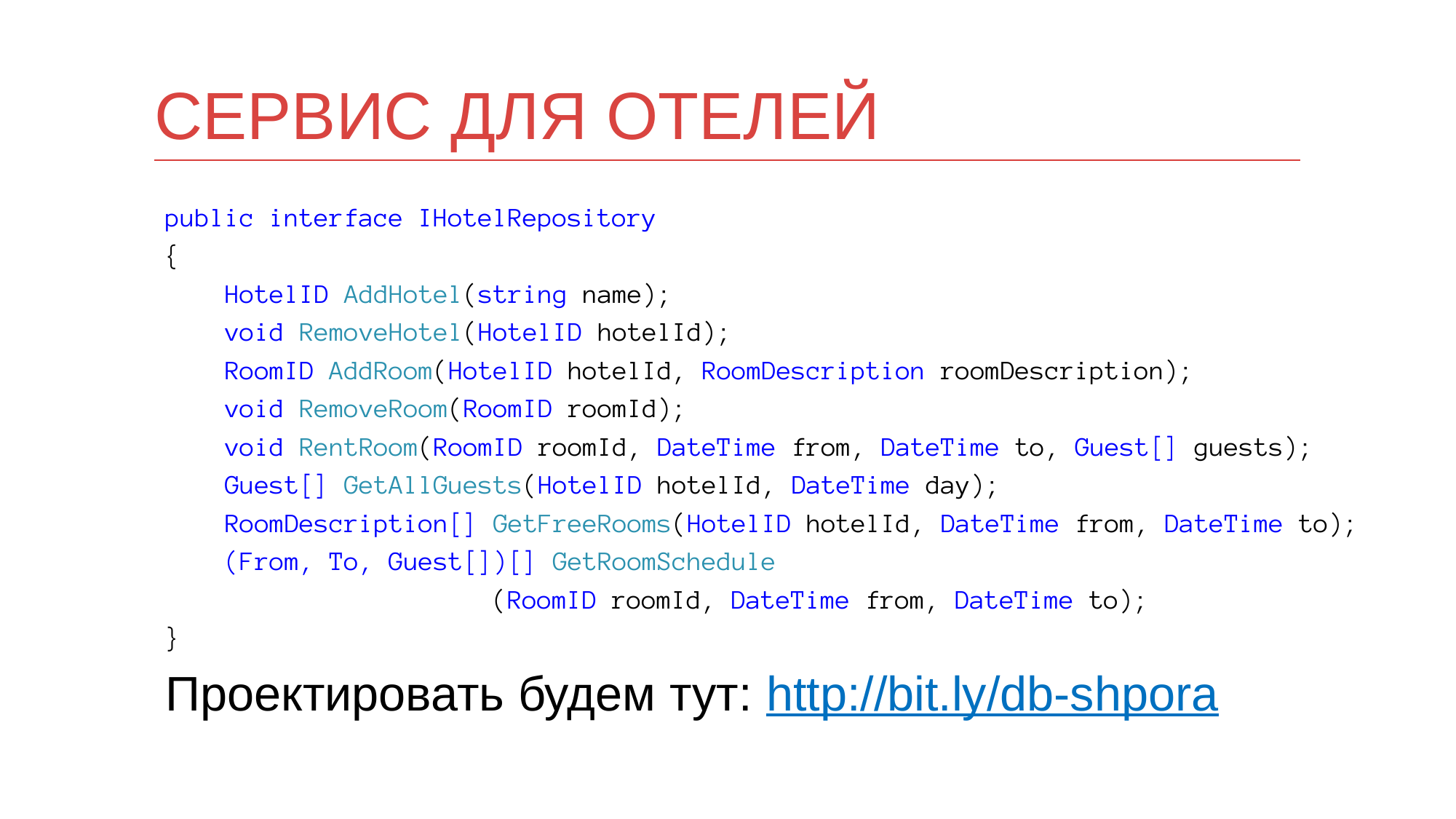

# Сервис для отелей
public interface IHotelRepository
{
    HotelID AddHotel(string name);
    void RemoveHotel(HotelID hotelId);
    RoomID AddRoom(HotelID hotelId, RoomDescription roomDescription);
    void RemoveRoom(RoomID roomId);
    void RentRoom(RoomID roomId, DateTime from, DateTime to, Guest[] guests);
    Guest[] GetAllGuests(HotelID hotelId, DateTime day);
    RoomDescription[] GetFreeRooms(HotelID hotelId, DateTime from, DateTime to);
    (From, To, Guest[])[] GetRoomSchedule
			(RoomID roomId, DateTime from, DateTime to);
}
Проектировать будем тут: http://bit.ly/db-shpora